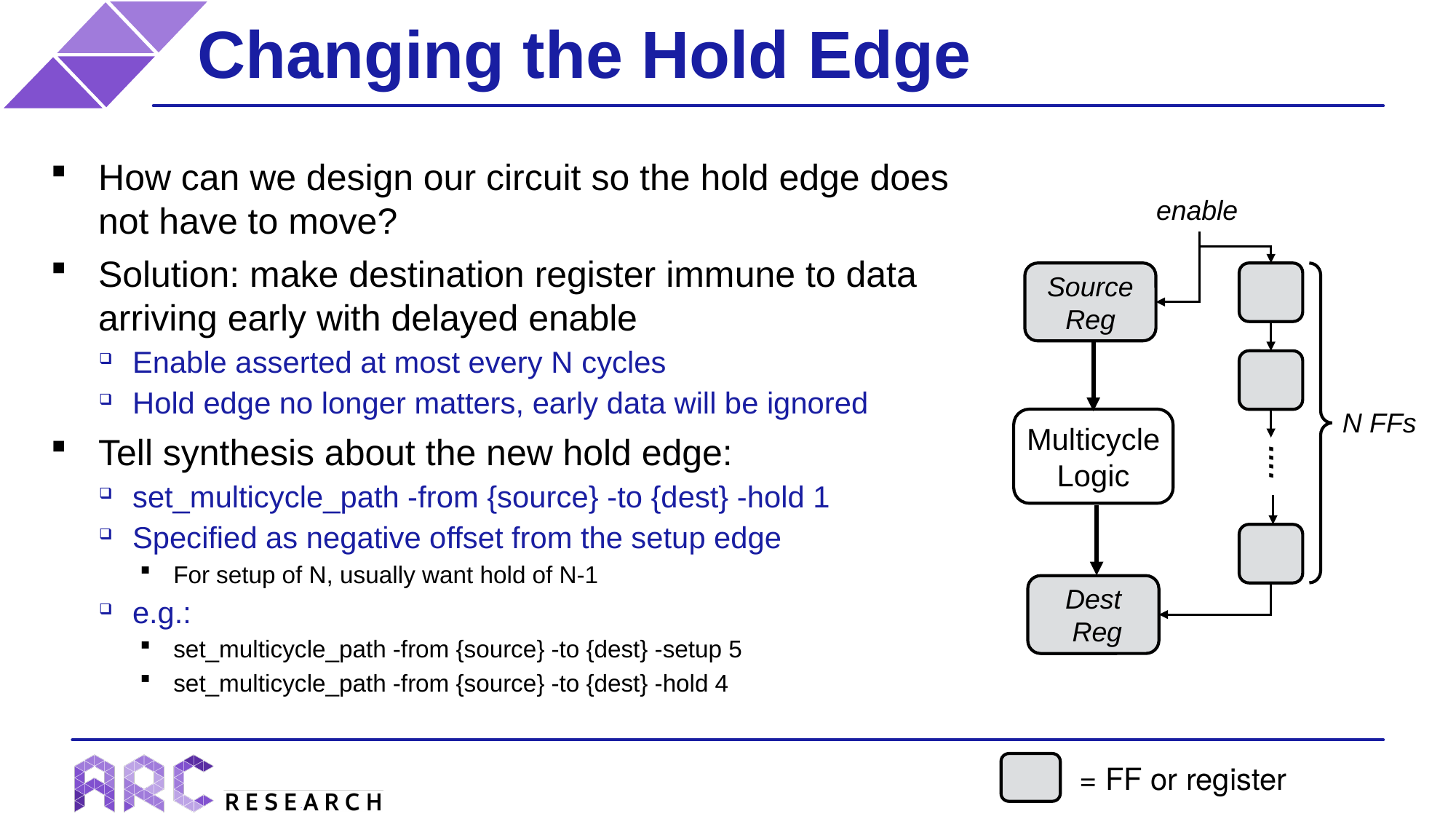

# Changing the Hold Edge
How can we design our circuit so the hold edge does not have to move?
Solution: make destination register immune to data arriving early with delayed enable
Enable asserted at most every N cycles
Hold edge no longer matters, early data will be ignored
Tell synthesis about the new hold edge:
set_multicycle_path -from {source} -to {dest} -hold 1
Specified as negative offset from the setup edge
For setup of N, usually want hold of N-1
e.g.:
set_multicycle_path -from {source} -to {dest} -setup 5
set_multicycle_path -from {source} -to {dest} -hold 4

enable
Source Reg

N FFs
Multicycle Logic
….

Dest
 Reg

= FF or register